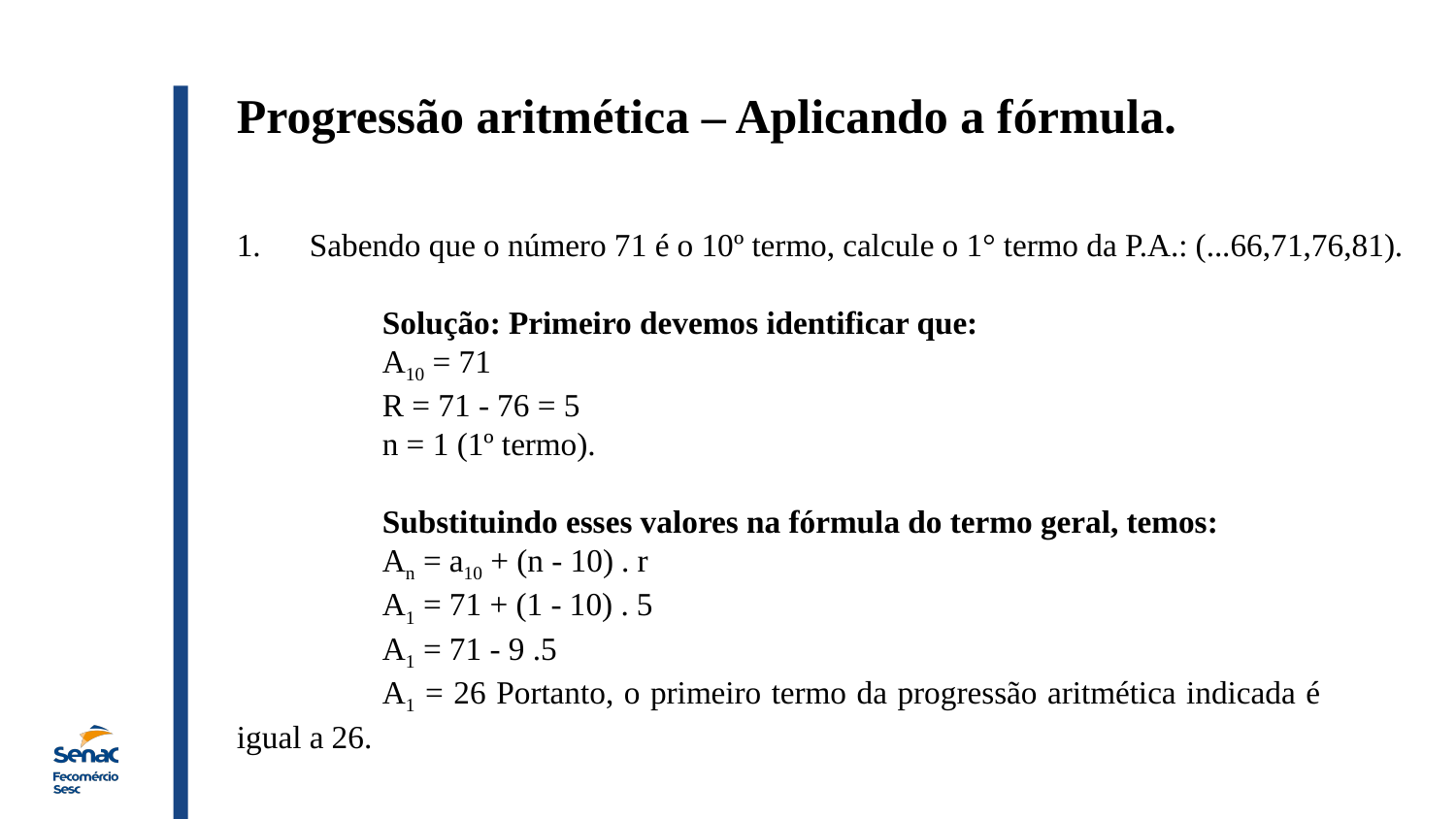

Progressão aritmética – Aplicando a fórmula.
Sabendo que o número 71 é o 10º termo, calcule o 1° termo da P.A.: (...66,71,76,81).

	Solução: Primeiro devemos identificar que:
       	A10 = 71
	R = 71 - 76 = 5
	n = 1 (1º termo).

	Substituindo esses valores na fórmula do termo geral, temos:
	An = a10 + (n - 10) . r
	A1 = 71 + (1 - 10) . 5
	A1 = 71 - 9 .5
	A1 = 26 Portanto, o primeiro termo da progressão aritmética indicada é 	igual a 26.